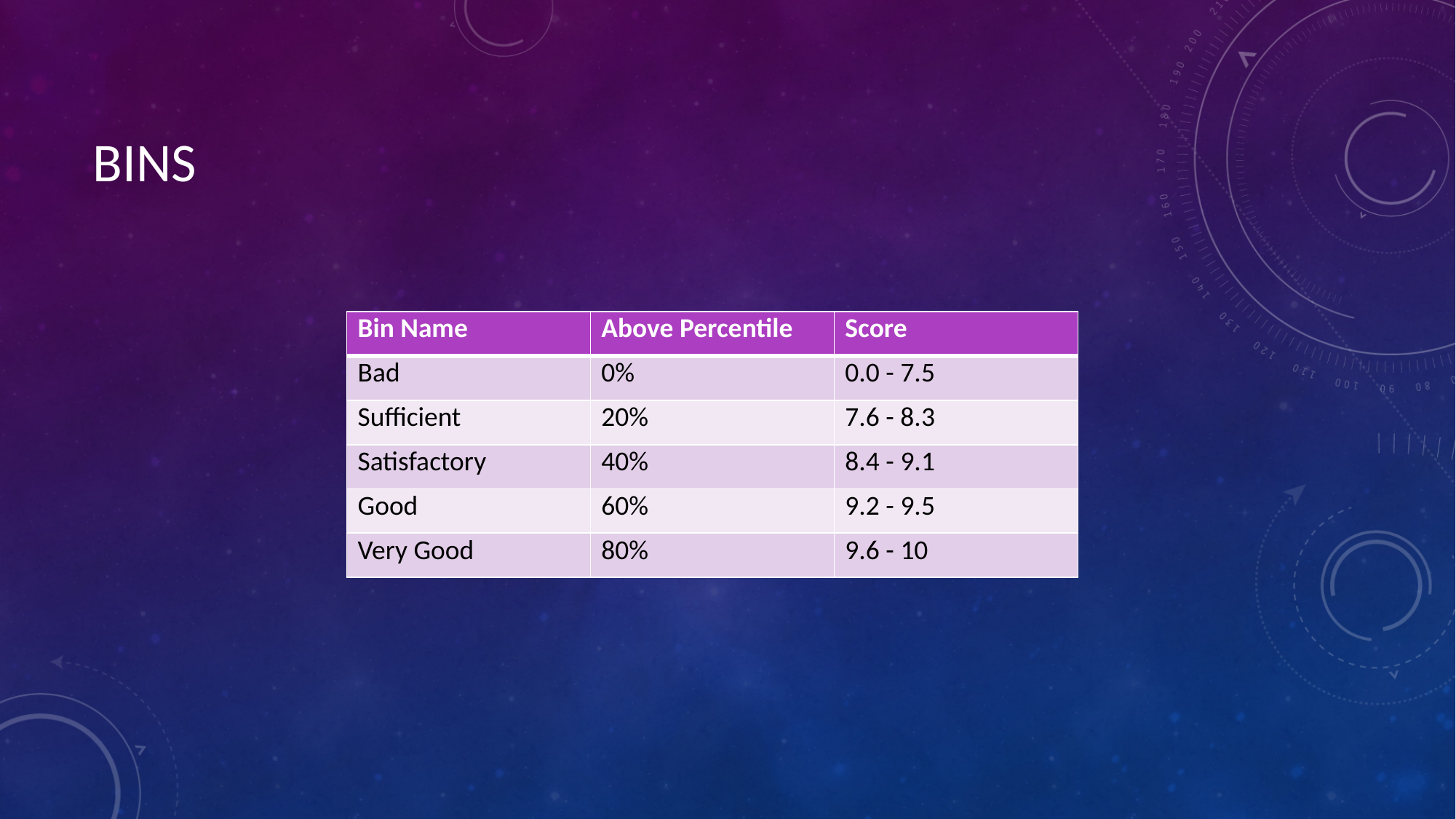

# Bins
| Bin Name | Above Percentile | Score |
| --- | --- | --- |
| Bad | 0% | 0.0 - 7.5 |
| Sufficient | 20% | 7.6 - 8.3 |
| Satisfactory | 40% | 8.4 - 9.1 |
| Good | 60% | 9.2 - 9.5 |
| Very Good | 80% | 9.6 - 10 |